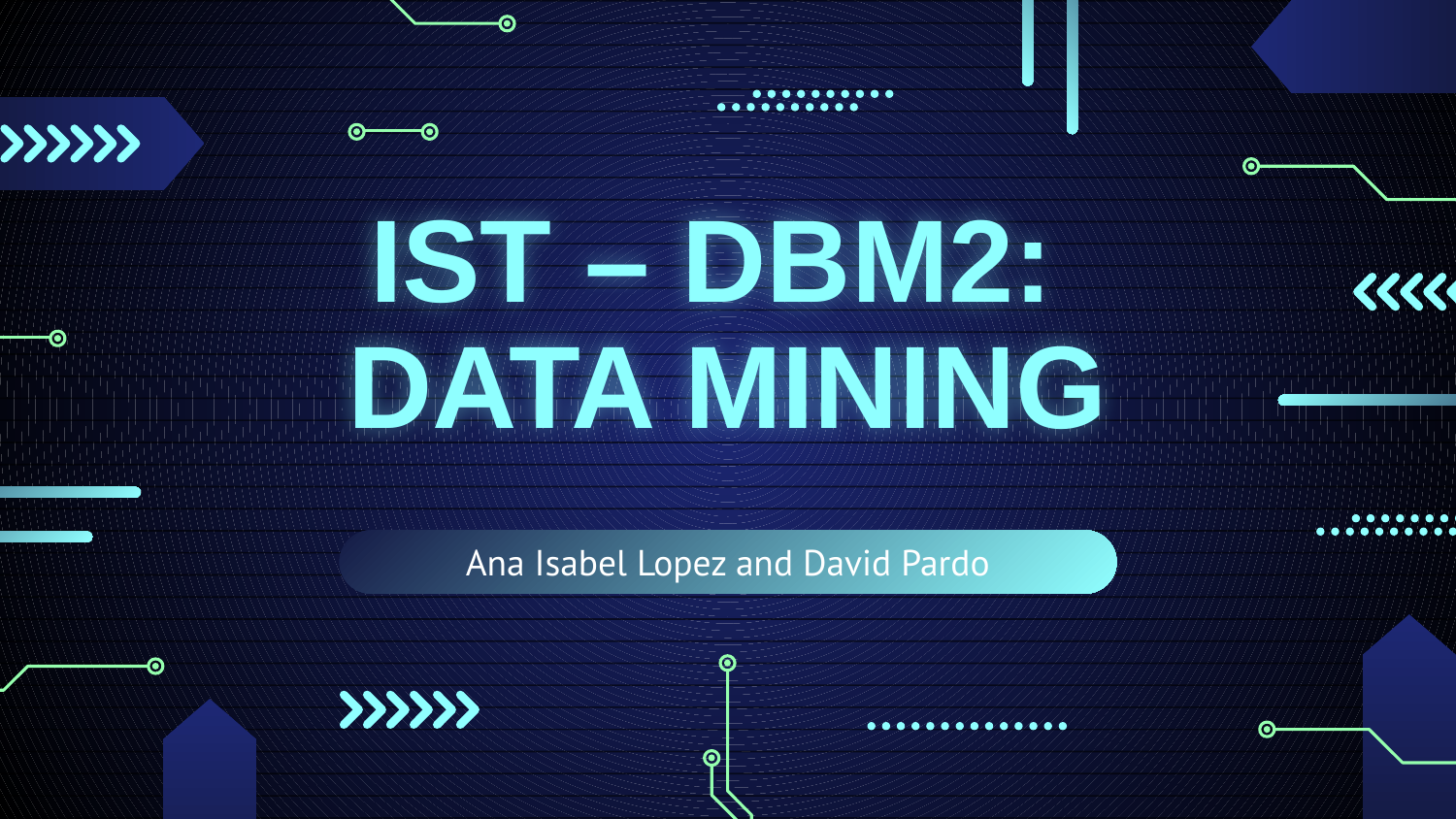

# IST – DBM2: DATA MINING

Ana Isabel Lopez and David Pardo